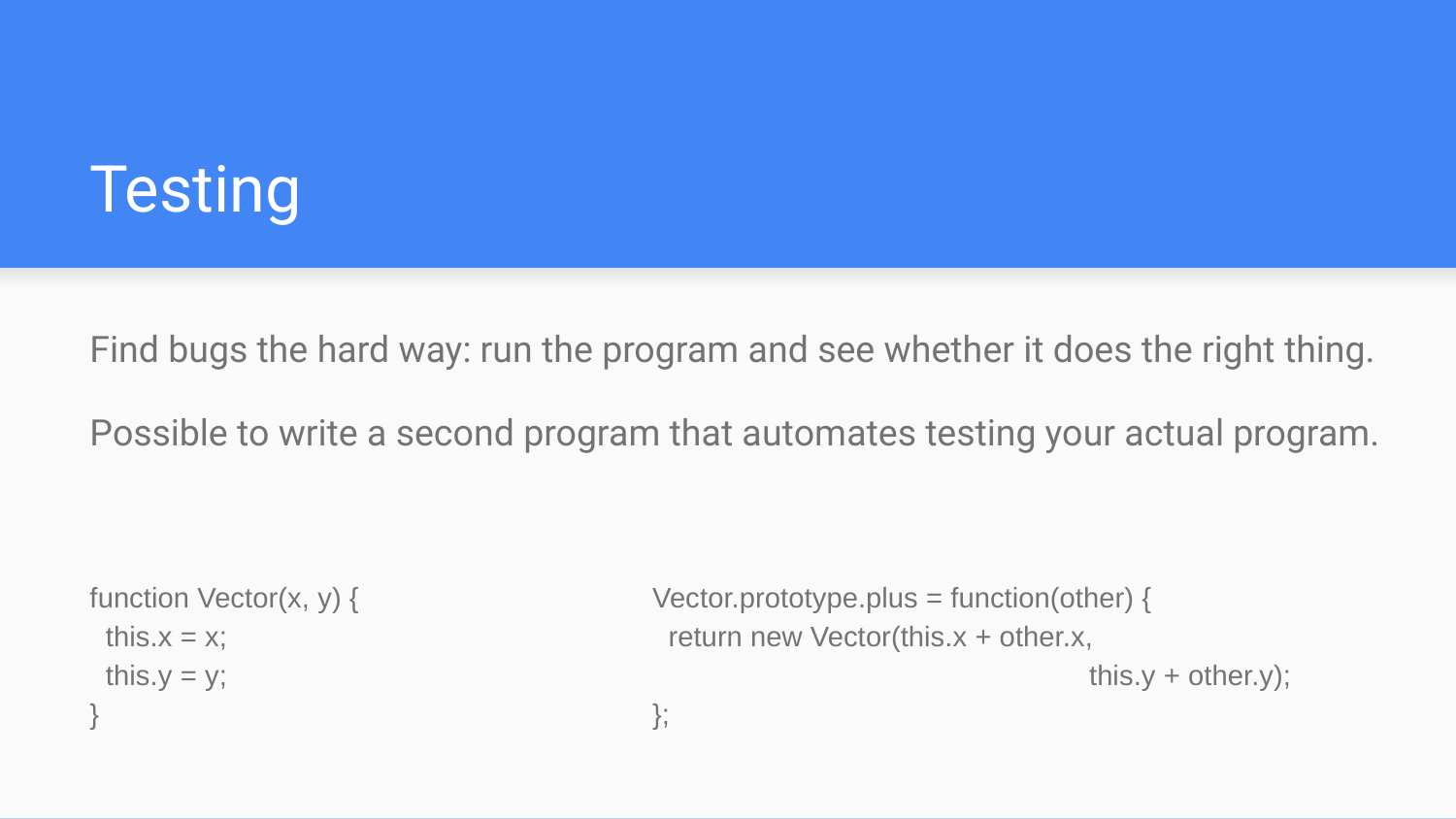

# Testing
Find bugs the hard way: run the program and see whether it does the right thing.
Possible to write a second program that automates testing your actual program.

function Vector(x, y) {
  this.x = x;
  this.y = y;
}

Vector.prototype.plus = function(other) {
  return new Vector(this.x + other.x,
			this.y + other.y);
};